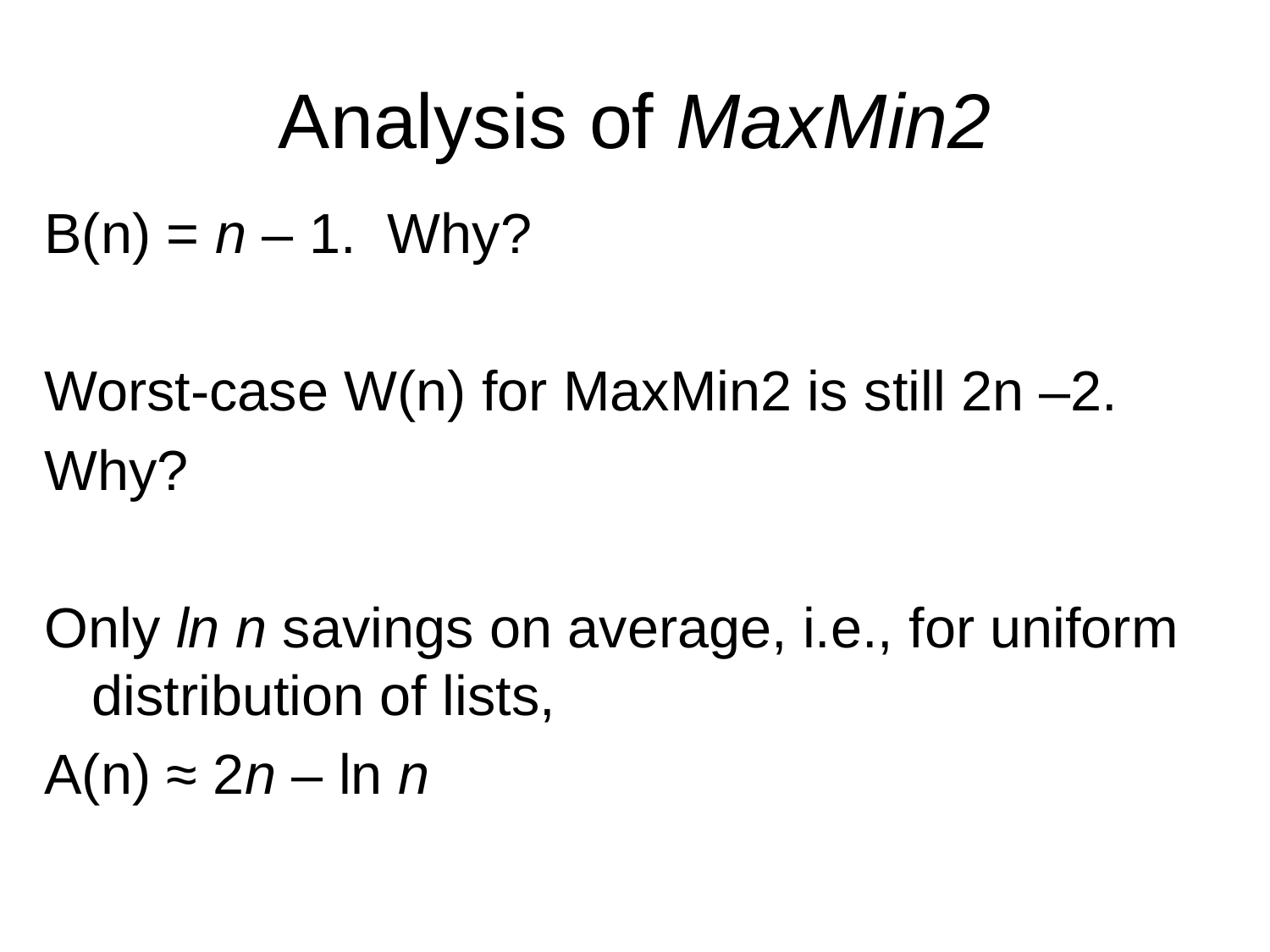

# Analysis of MaxMin2
B(n) = n – 1.  Why?

Worst-case W(n) for MaxMin2 is still 2n –2.
Why?

Only ln n savings on average, i.e., for uniform distribution of lists,
A(n) ≈ 2n – ln n